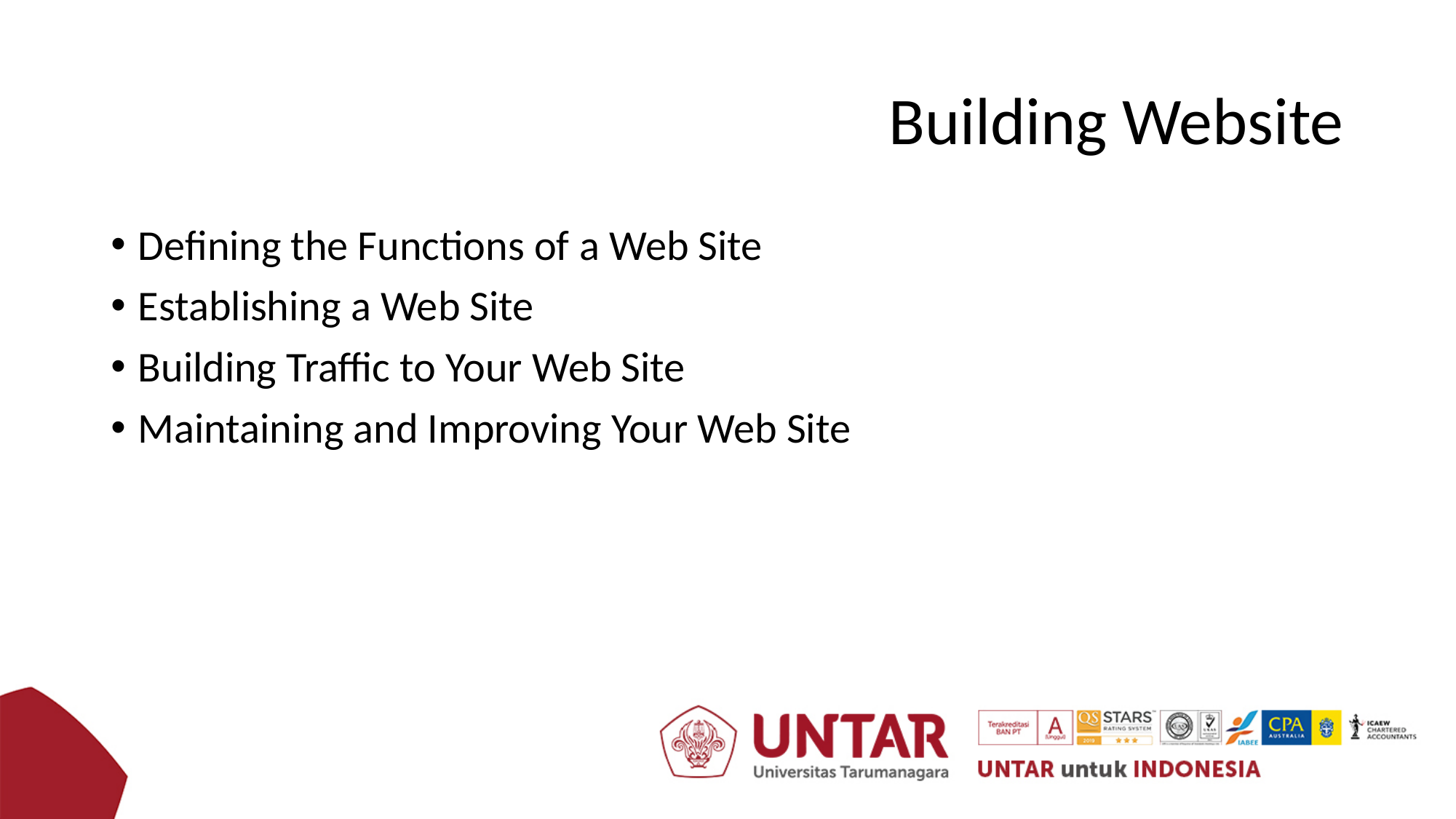

# Building Website
Defining the Functions of a Web Site
Establishing a Web Site
Building Traffic to Your Web Site
Maintaining and Improving Your Web Site